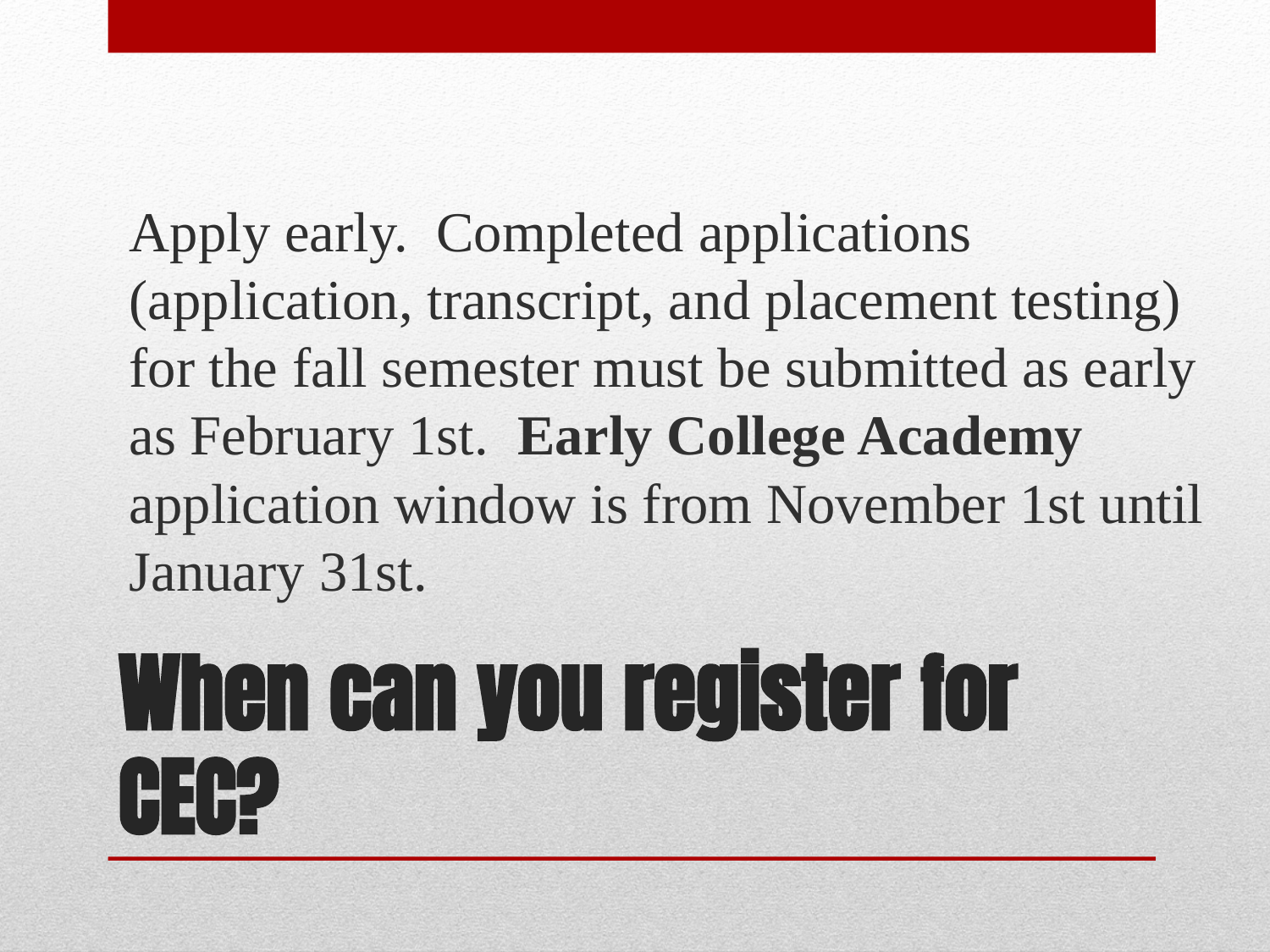

Apply early.  Completed applications (application, transcript, and placement testing) for the fall semester must be submitted as early as February 1st.  Early College Academy application window is from November 1st until January 31st.

# When can you register for CEC?